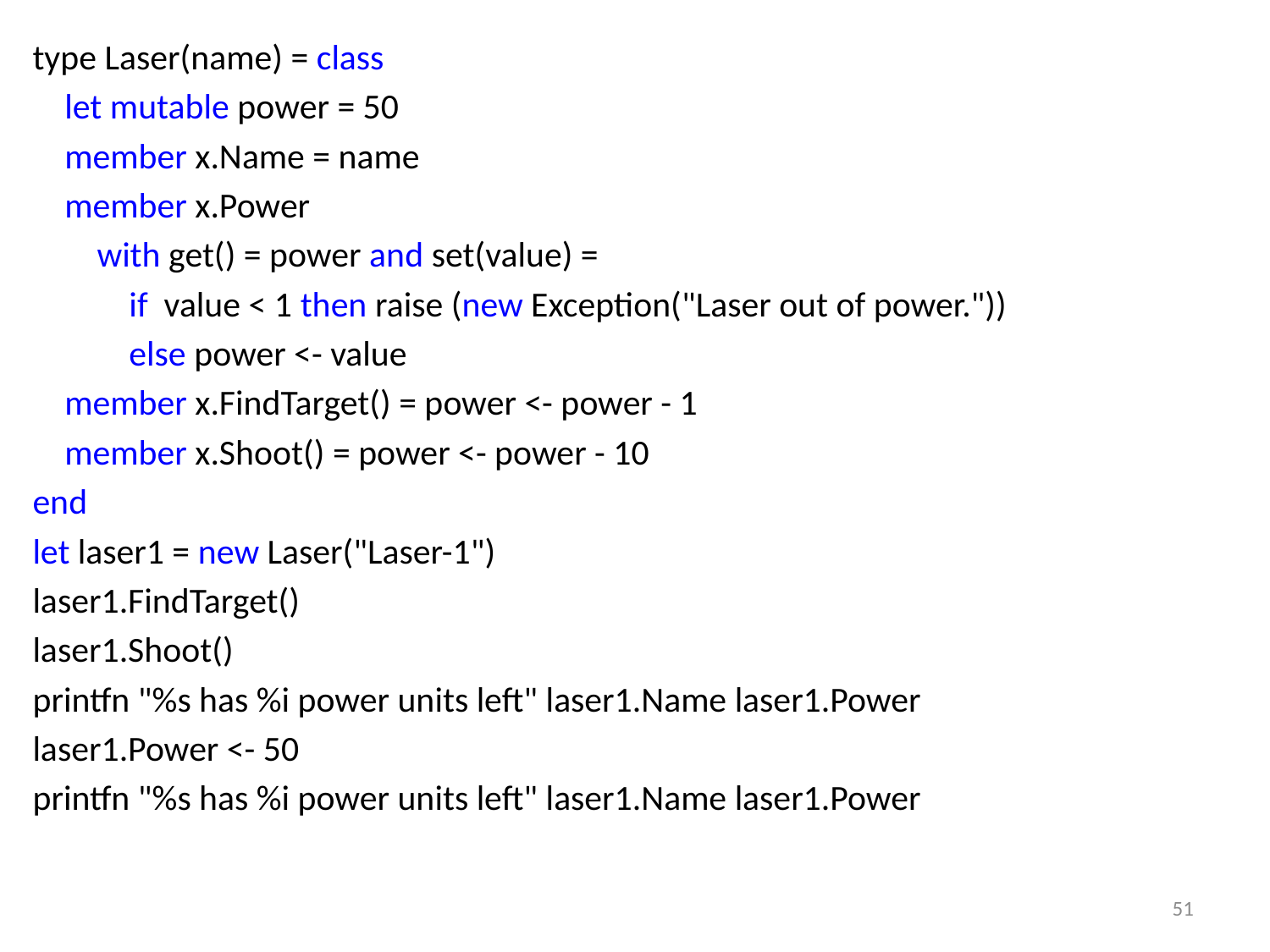

type Laser(name) = class
    let mutable power = 50
    member x.Name = name
    member x.Power
        with get() = power and set(value) =
            if  value < 1 then raise (new Exception("Laser out of power."))
            else power <- value
    member x.FindTarget() = power <- power - 1
    member x.Shoot() = power <- power - 10
end
let laser1 = new Laser("Laser-1")
laser1.FindTarget()
laser1.Shoot()
printfn "%s has %i power units left" laser1.Name laser1.Power
laser1.Power <- 50
printfn "%s has %i power units left" laser1.Name laser1.Power
51